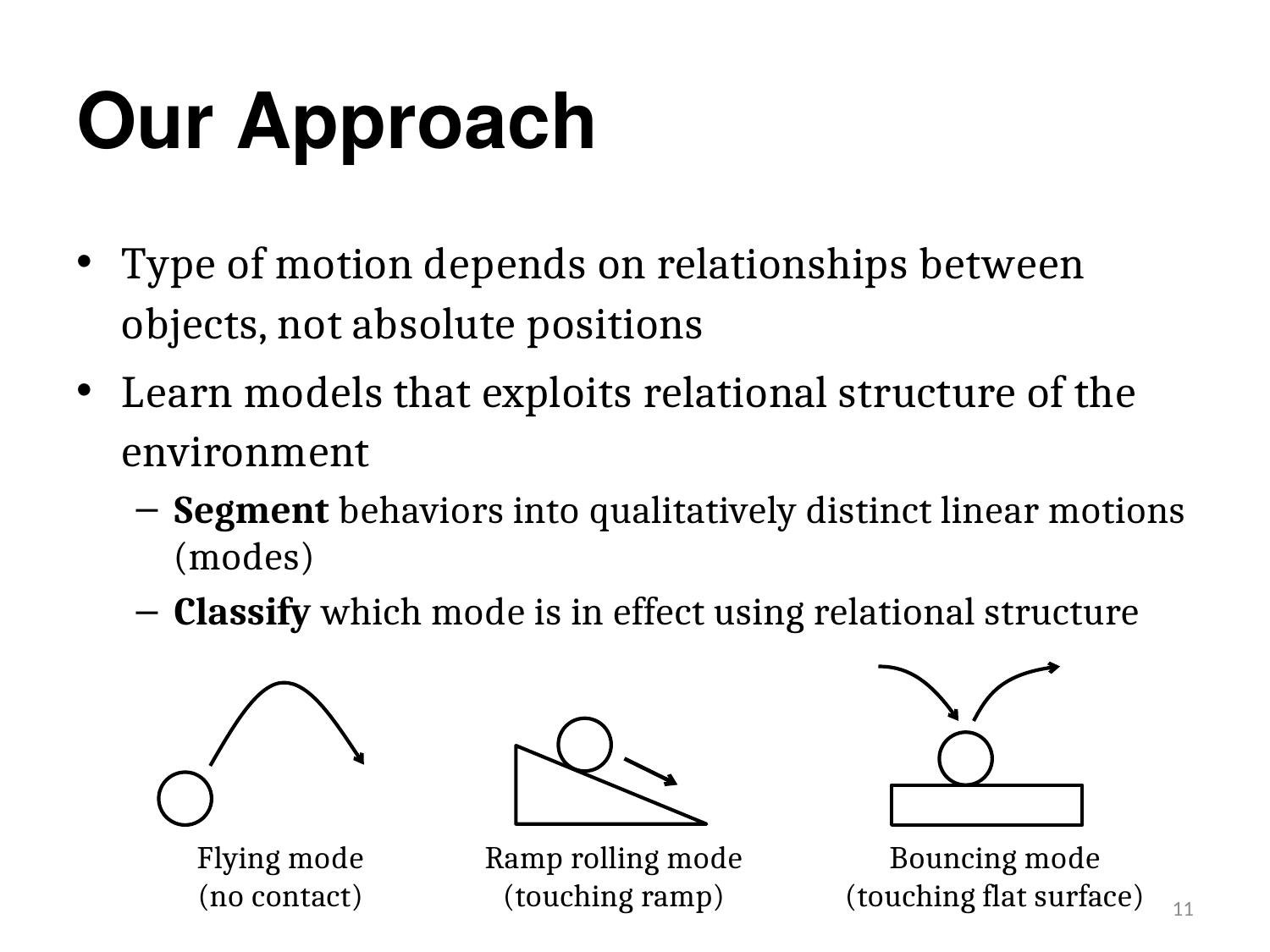

# Our Approach
Type of motion depends on relationships between objects, not absolute positions
Learn models that exploits relational structure of the environment
Segment behaviors into qualitatively distinct linear motions (modes)
Classify which mode is in effect using relational structure

Flying mode
(no contact)
Ramp rolling mode
(touching ramp)
Bouncing mode
(touching flat surface)
11